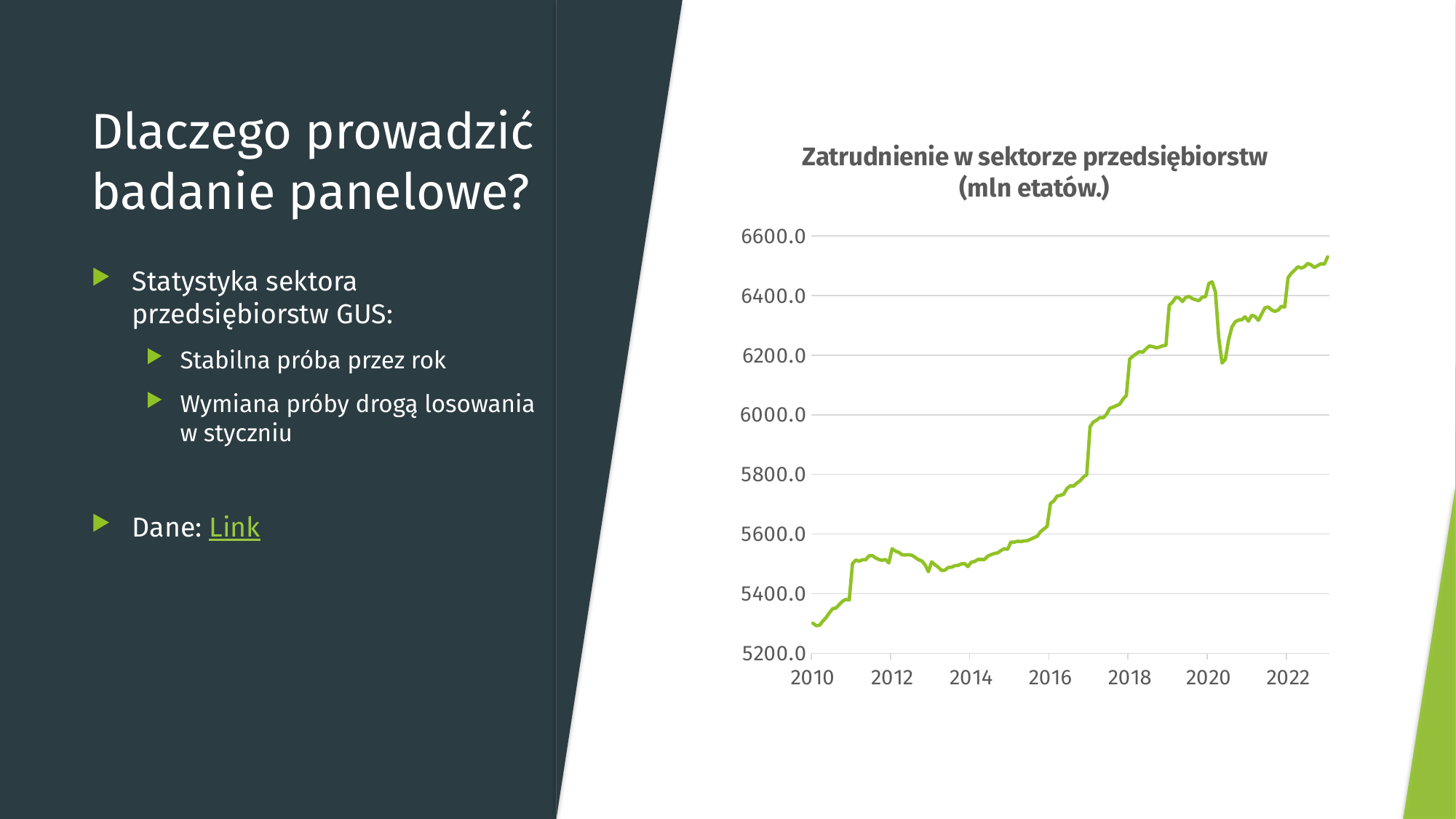

# Dlaczego prowadzić badanie panelowe?

### Chart: Zatrudnienie w sektorze przedsiębiorstw (mln etatów.)

| Category | Zatrudnienie |
|---|---|
| 40179 | 5301.0 |
| 40210 | 5293.0 |
| 40238 | 5294.0 |
| 40269 | 5308.0 |
| 40299 | 5320.0 |
| 40330 | 5336.0 |
| 40360 | 5350.0 |
| 40391 | 5352.0 |
| 40422 | 5364.0 |
| 40452 | 5375.0 |
| 40483 | 5381.0 |
| 40513 | 5379.0 |
| 40544 | 5501.0 |
| 40575 | 5513.0 |
| 40603 | 5509.0 |
| 40634 | 5514.0 |
| 40664 | 5514.0 |
| 40695 | 5527.0 |
| 40725 | 5528.0 |
| 40756 | 5520.0 |
| 40787 | 5515.0 |
| 40817 | 5512.0 |
| 40848 | 5515.0 |
| 40878 | 5503.0 |
| 40909 | 5551.0 |
| 40940 | 5543.0 |
| 40969 | 5539.0 |
| 41000 | 5531.0 |
| 41030 | 5530.0 |
| 41061 | 5531.0 |
| 41091 | 5529.0 |
| 41122 | 5522.0 |
| 41153 | 5514.0 |
| 41183 | 5510.0 |
| 41214 | 5497.0 |
| 41244 | 5474.0 |
| 41275 | 5507.0 |
| 41306 | 5497.0 |
| 41334 | 5489.0 |
| 41365 | 5478.0 |
| 41395 | 5479.0 |
| 41426 | 5488.0 |
| 41456 | 5489.0 |
| 41487 | 5494.0 |
| 41518 | 5495.0 |
| 41548 | 5500.0 |
| 41579 | 5501.0 |
| 41609 | 5491.0 |
| 41640 | 5506.0 |
| 41671 | 5508.0 |
| 41699 | 5515.0 |
| 41730 | 5515.0 |
| 41760 | 5515.0 |
| 41791 | 5526.0 |
| 41821 | 5531.0 |
| 41852 | 5535.0 |
| 41883 | 5537.0 |
| 41913 | 5545.0 |
| 41944 | 5551.0 |
| 41974 | 5549.0 |
| 42005 | 5573.0 |
| 42036 | 5573.0 |
| 42064 | 5576.0 |
| 42095 | 5575.0 |
| 42125 | 5577.0 |
| 42156 | 5578.0 |
| 42186 | 5583.0 |
| 42217 | 5588.0 |
| 42248 | 5593.0 |
| 42278 | 5608.0 |
| 42309 | 5617.0 |
| 42339 | 5626.0 |
| 42370 | 5703.0 |
| 42401 | 5711.0 |
| 42430 | 5727.0 |
| 42461 | 5730.0 |
| 42491 | 5734.0 |
| 42522 | 5753.0 |
| 42552 | 5762.0 |
| 42583 | 5761.0 |
| 42614 | 5771.0 |
| 42644 | 5779.0 |
| 42675 | 5792.0 |
| 42705 | 5799.0 |
| 42736 | 5960.0 |
| 42767 | 5976.0 |
| 42795 | 5982.0 |
| 42826 | 5991.0 |
| 42856 | 5990.0 |
| 42887 | 6002.0 |
| 42917 | 6022.0 |
| 42948 | 6026.0 |
| 42979 | 6031.0 |
| 43009 | 6036.0 |
| 43040 | 6053.0 |
| 43070 | 6065.0 |
| 43101 | 6187.0 |
| 43132 | 6197.0 |
| 43160 | 6205.0 |
| 43191 | 6212.0 |
| 43221 | 6210.0 |
| 43252 | 6222.0 |
| 43282 | 6231.0 |
| 43313 | 6229.0 |
| 43344 | 6225.0 |
| 43374 | 6227.0 |
| 43405 | 6232.0 |
| 43435 | 6233.0 |
| 43466 | 6368.0 |
| 43497 | 6378.0 |
| 43525 | 6394.0 |
| 43556 | 6392.0 |
| 43586 | 6380.0 |
| 43617 | 6394.0 |
| 43647 | 6397.0 |
| 43678 | 6390.0 |
| 43709 | 6386.0 |
| 43739 | 6383.0 |
| 43770 | 6395.0 |
| 43800 | 6396.0 |
| 43831 | 6441.0 |
| 43862 | 6446.0 |
| 43891 | 6412.0 |
| 43922 | 6259.0 |
| 43952 | 6174.0 |
| 43983 | 6186.0 |
| 44013 | 6252.0 |
| 44044 | 6295.0 |
| 44075 | 6312.0 |
| 44105 | 6318.0 |
| 44136 | 6319.0 |
| 44166 | 6329.0 |
| 44197 | 6314.0 |
| 44228 | 6334.0 |
| 44256 | 6330.0 |
| 44287 | 6317.0 |
| 44317 | 6338.0 |
| 44348 | 6359.0 |
| 44378 | 6362.0 |
| 44409 | 6352.0 |
| 44440 | 6347.0 |
| 44470 | 6351.0 |
| 44501 | 6364.0 |
| 44531 | 6362.0 |
| 44562 | 6460.0 |
| 44593 | 6475.0 |
| 44621 | 6485.0 |
| 44652 | 6497.0 |
| 44682 | 6492.0 |
| 44713 | 6497.0 |
| 44743 | 6508.0 |
| 44774 | 6503.0 |
| 44805 | 6494.0 |
| 44835 | 6501.0 |
| 44866 | 6507.0 |
| 44896 | 6505.0 |
| 44927 | 6530.0 |
Statystyka sektora przedsiębiorstw GUS:
Stabilna próba przez rok
Wymiana próby drogą losowania w styczniu

Dane: Link